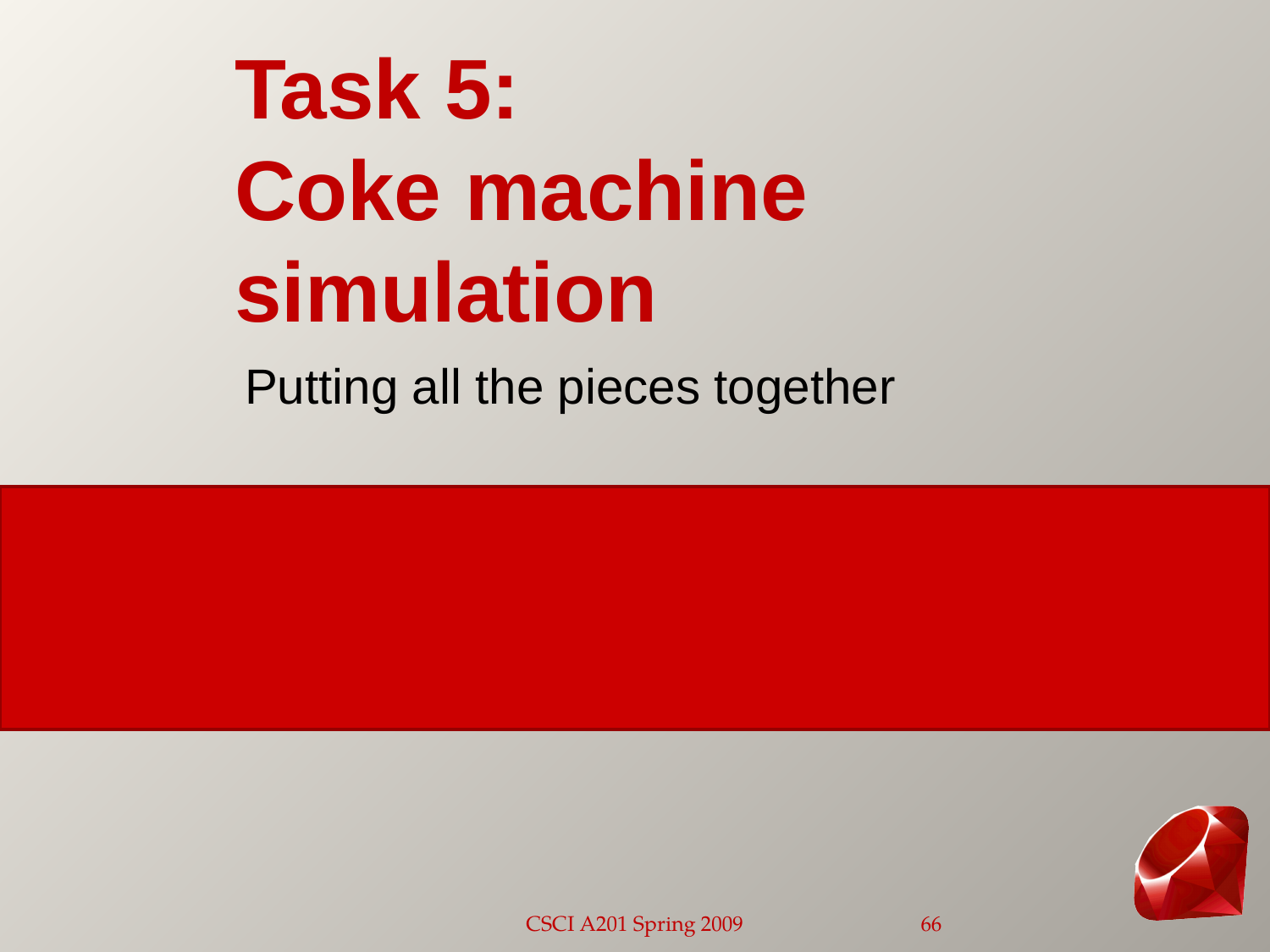

# Task 5: Coke machine simulation
Putting all the pieces together

CSCI A201 Spring 2009
66